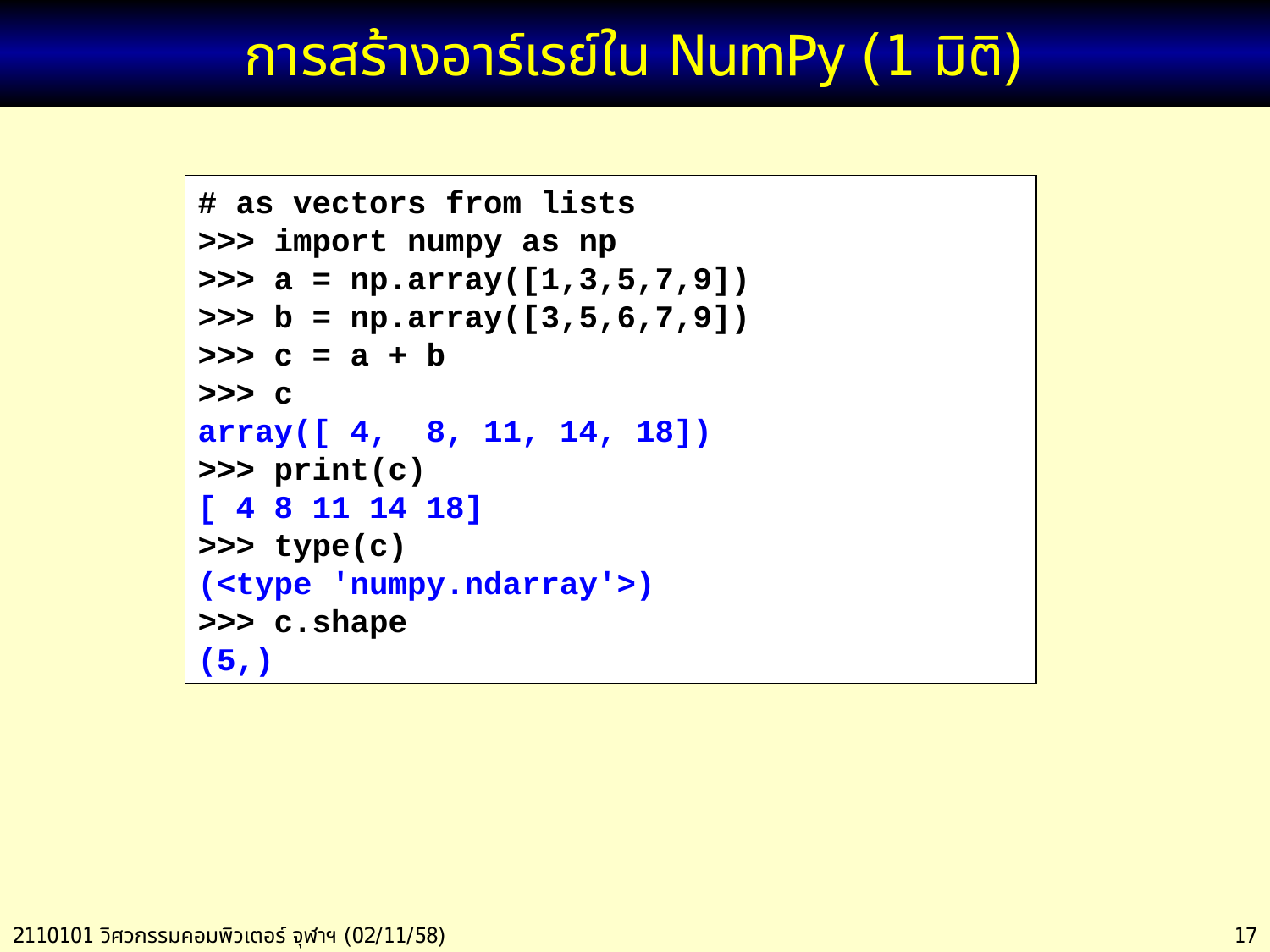

# การสร้างอาร์เรย์ใน NumPy (1 มิติ)
# as vectors from lists
>>> import numpy as np
>>> a = np.array([1,3,5,7,9])
>>> b = np.array([3,5,6,7,9])
>>> c = a + b
>>> c
array([ 4,  8, 11, 14, 18])
>>> print(c)
[ 4 8 11 14 18]
>>> type(c)
(<type 'numpy.ndarray'>)
>>> c.shape
(5,)